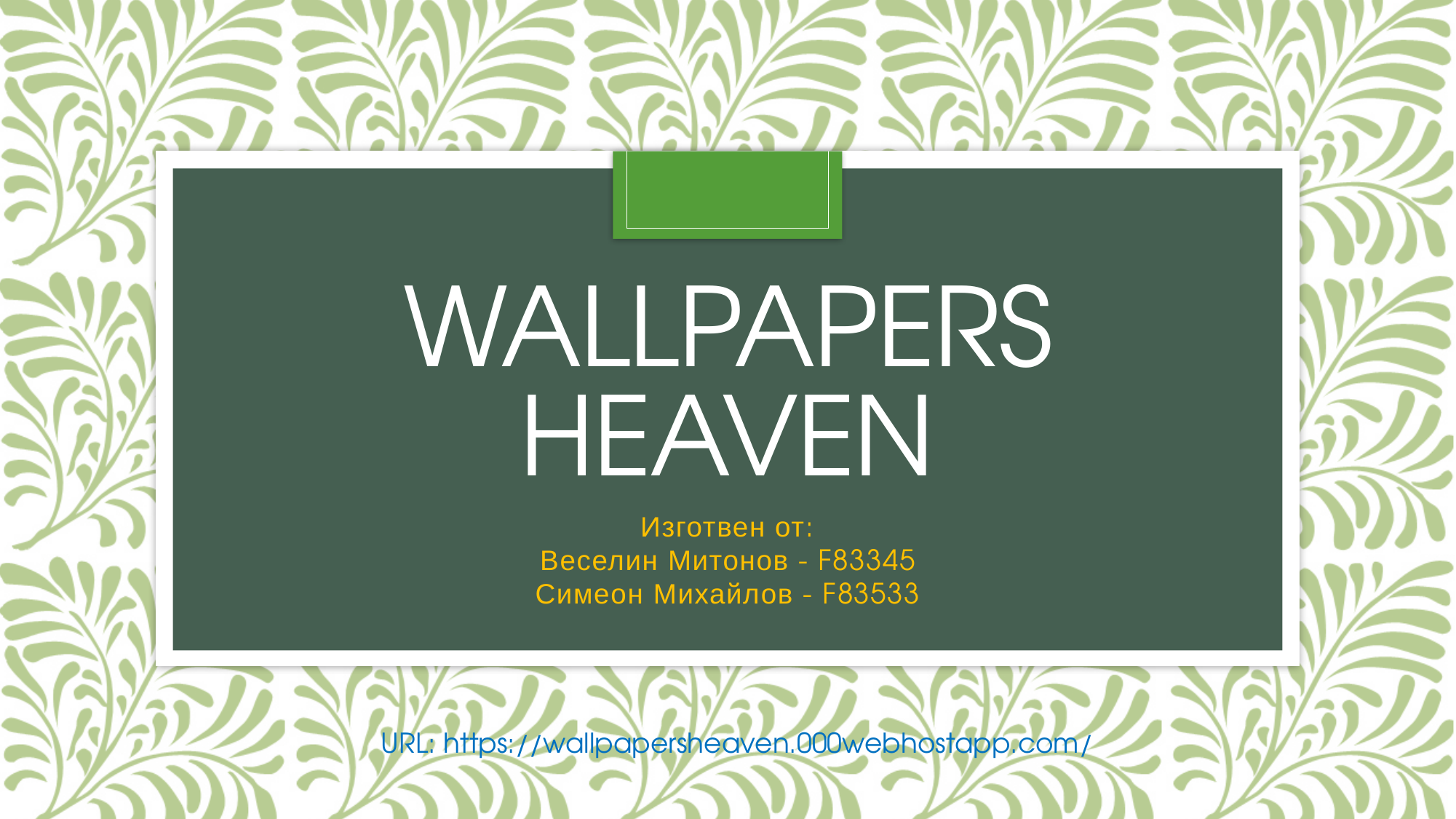

# WALLPAPERS HEAVEN

Изготвен от:
Веселин Митонов - F83345
Симеон Михайлов - F83533

URL: https://wallpapersheaven.000webhostapp.com/